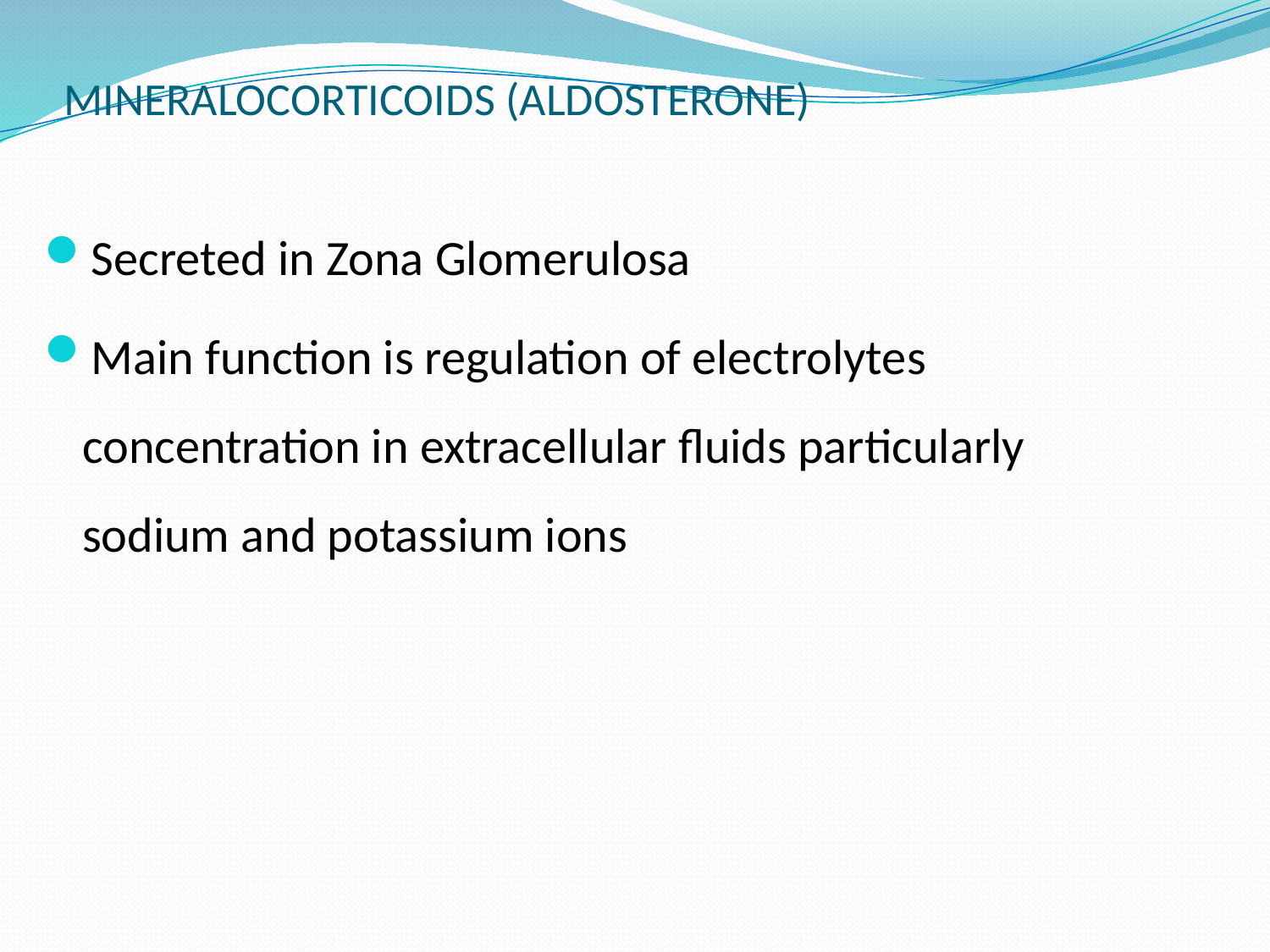

# MINERALOCORTICOIDS (ALDOSTERONE)
Secreted in Zona Glomerulosa
Main function is regulation of electrolytes concentration in extracellular fluids particularly sodium and potassium ions